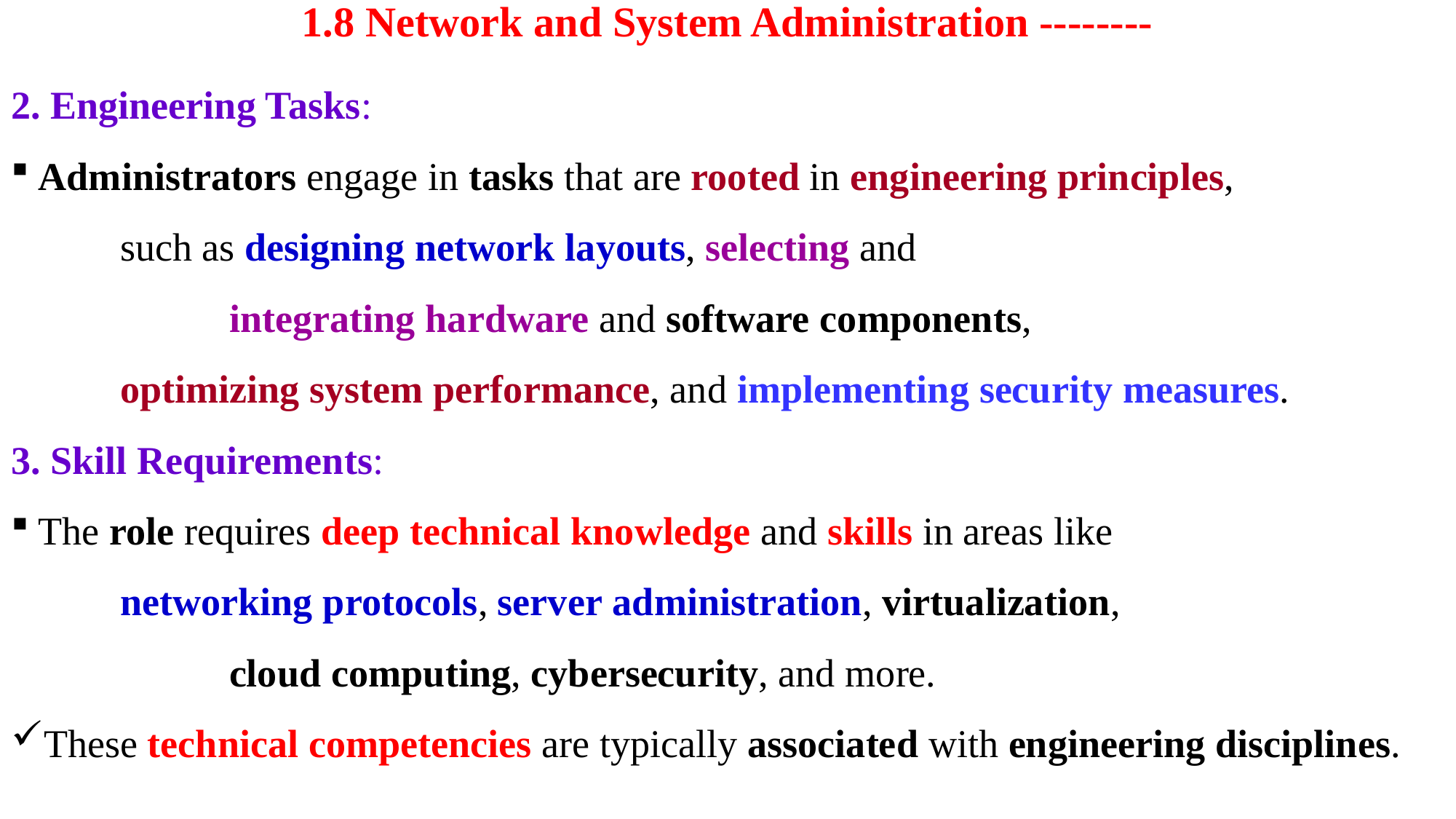

# 1.8 Network and System Administration --------
2. Engineering Tasks:
Administrators engage in tasks that are rooted in engineering principles,
	such as designing network layouts, selecting and
		integrating hardware and software components,
	optimizing system performance, and implementing security measures.
3. Skill Requirements:
The role requires deep technical knowledge and skills in areas like
	networking protocols, server administration, virtualization,
		cloud computing, cybersecurity, and more.
These technical competencies are typically associated with engineering disciplines.
74